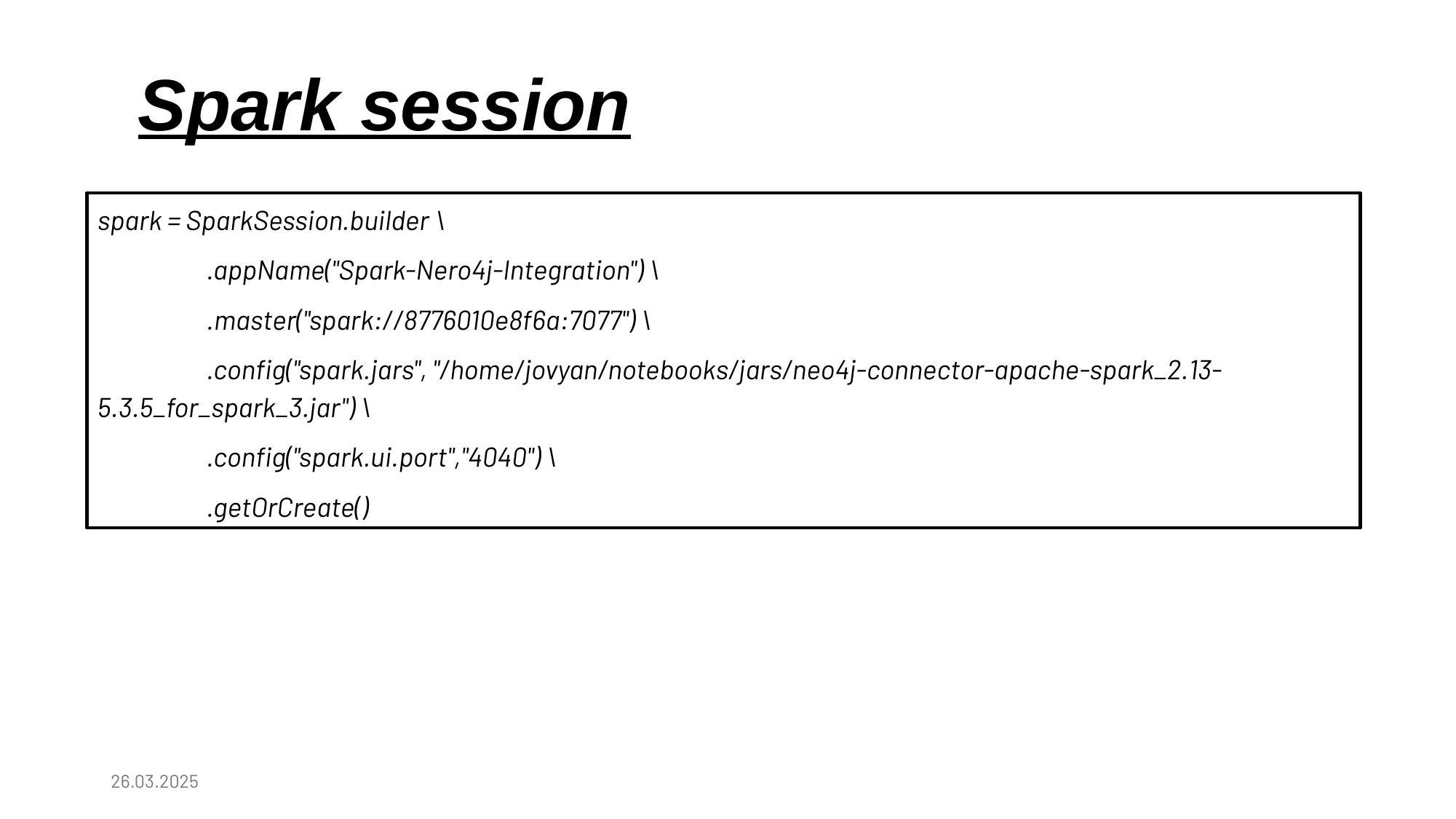

Spark session
spark = SparkSession.builder \
	.appName("Spark-Nero4j-Integration") \
	.master("spark://8776010e8f6a:7077") \
	.config("spark.jars", "/home/jovyan/notebooks/jars/neo4j-connector-apache-spark_2.13-5.3.5_for_spark_3.jar") \
	.config("spark.ui.port","4040") \
	.getOrCreate()
26.03.2025